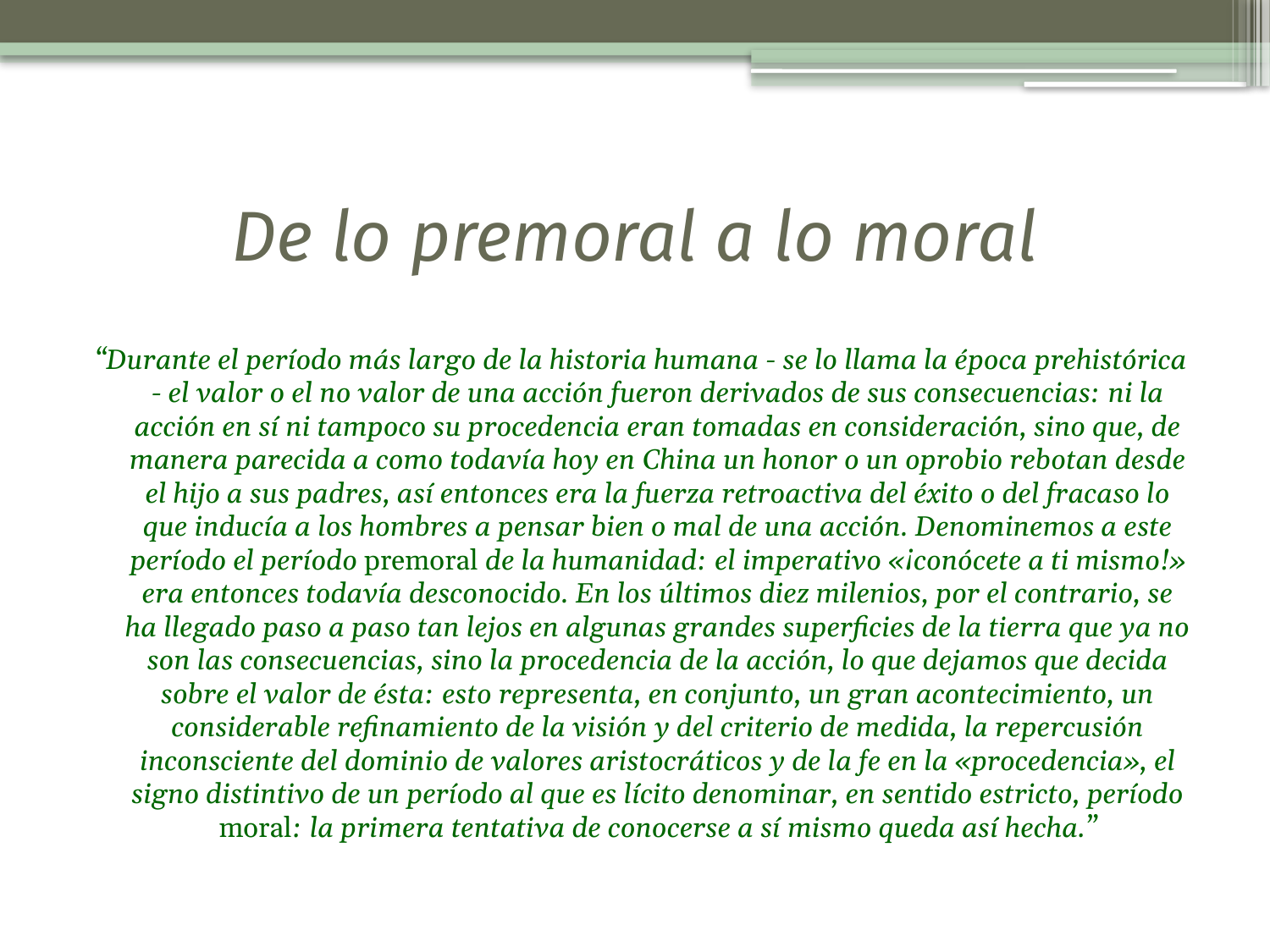

# De lo premoral a lo moral

“Durante el período más largo de la historia humana - se lo llama la época prehistórica - el valor o el no valor de una acción fueron derivados de sus consecuencias: ni la acción en sí ni tampoco su procedencia eran tomadas en consideración, sino que, de manera parecida a como todavía hoy en China un honor o un oprobio rebotan desde el hijo a sus padres, así entonces era la fuerza retroactiva del éxito o del fracaso lo que inducía a los hombres a pensar bien o mal de una acción. Denominemos a este período el período premoral de la humanidad: el imperativo «¡conócete a ti mismo!» era entonces todavía desconocido. En los últimos diez milenios, por el contrario, se ha llegado paso a paso tan lejos en algunas grandes superficies de la tierra que ya no son las consecuencias, sino la procedencia de la acción, lo que dejamos que decida sobre el valor de ésta: esto representa, en conjunto, un gran acontecimiento, un considerable refinamiento de la visión y del criterio de medida, la repercusión inconsciente del dominio de valores aristocráticos y de la fe en la «procedencia», el signo distintivo de un período al que es lícito denominar, en sentido estricto, período moral: la primera tentativa de conocerse a sí mismo queda así hecha.”